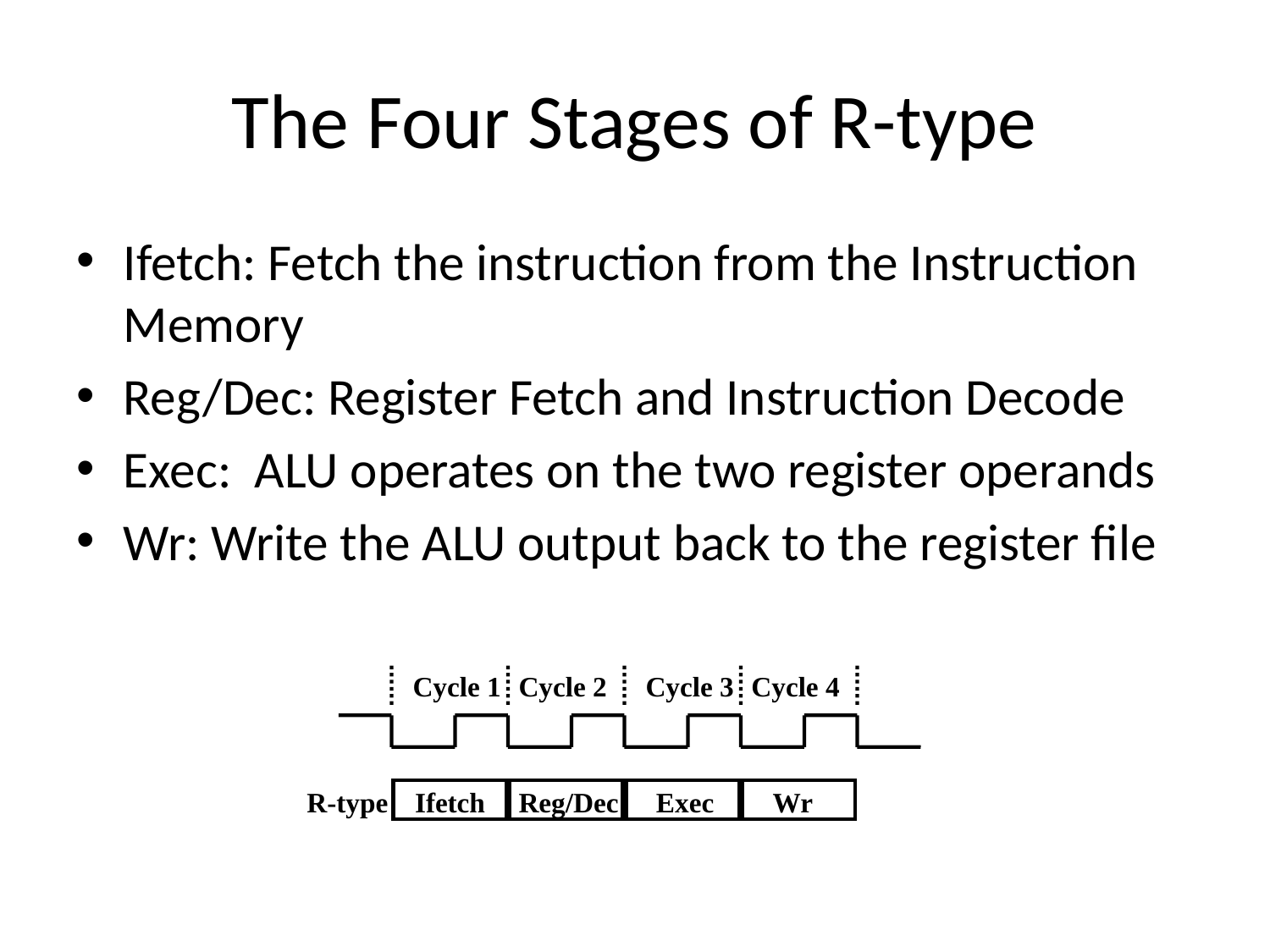

# The Four Stages of R-type
Ifetch: Fetch the instruction from the Instruction Memory
Reg/Dec: Register Fetch and Instruction Decode
Exec:  ALU operates on the two register operands
Wr: Write the ALU output back to the register file

Cycle 1
Cycle 2

Cycle 3
Cycle 4

R-type
Ifetch

Reg/Dec

Exec

Wr